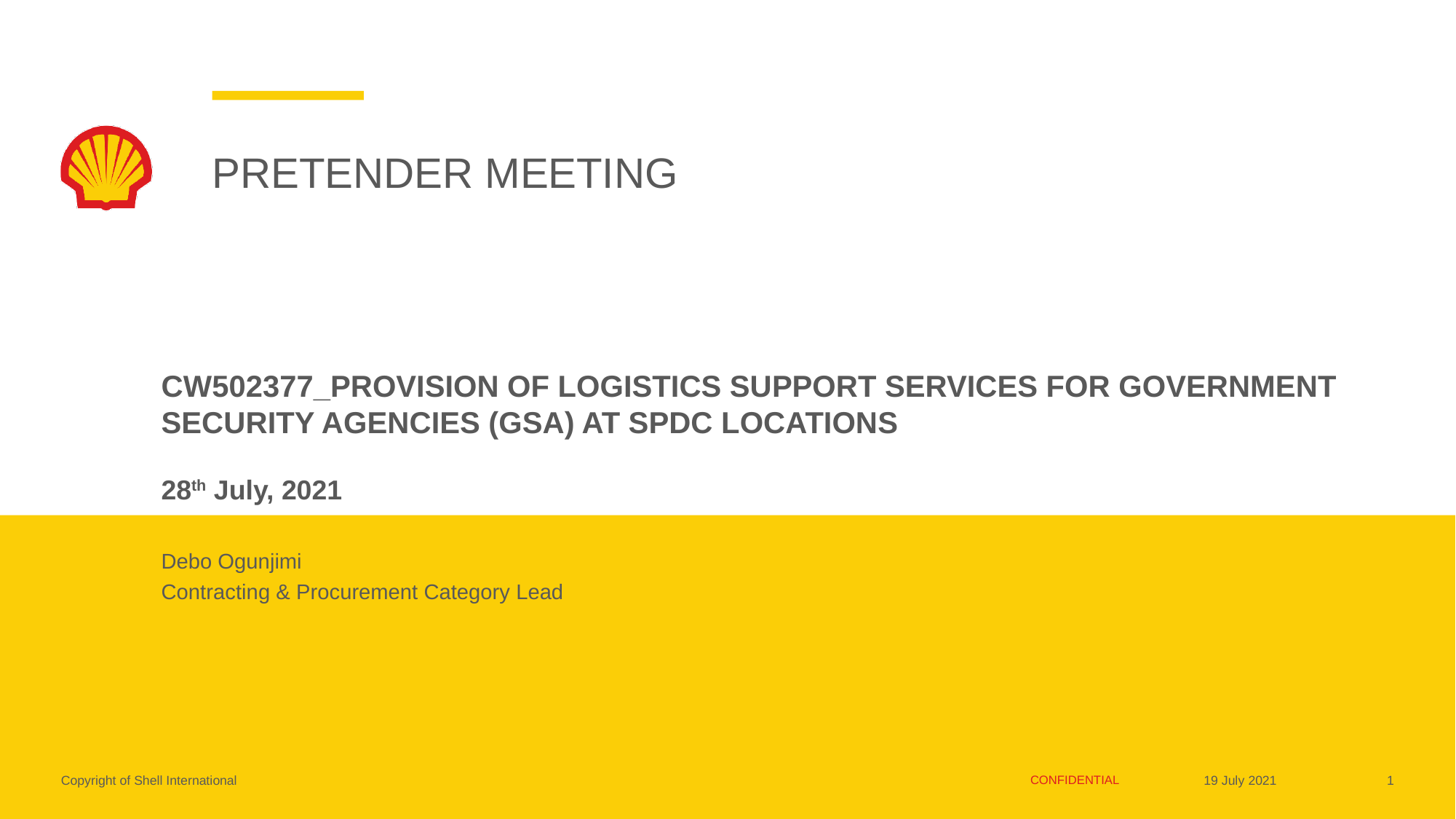

# PRETENDER MEETING

CW502377_PROVISION OF LOGISTICS SUPPORT SERVICES FOR GOVERNMENT SECURITY AGENCIES (GSA) AT SPDC LOCATIONS

28th July, 2021
Debo Ogunjimi
Contracting & Procurement Category Lead

1
19 July 2021